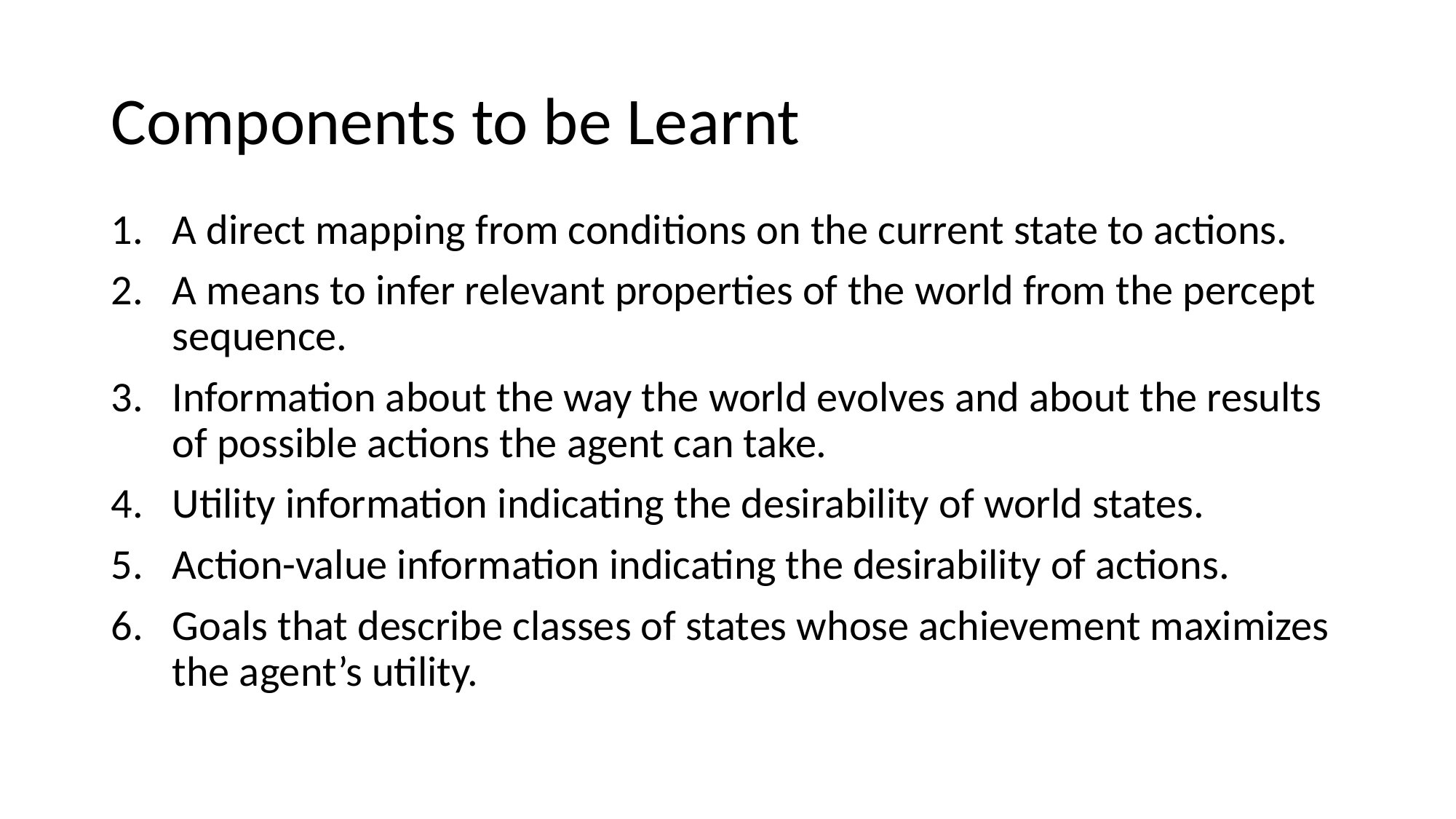

# Components to be Learnt
A direct mapping from conditions on the current state to actions.
A means to infer relevant properties of the world from the percept sequence.
Information about the way the world evolves and about the results of possible actions the agent can take.
Utility information indicating the desirability of world states.
Action-value information indicating the desirability of actions.
Goals that describe classes of states whose achievement maximizes the agent’s utility.